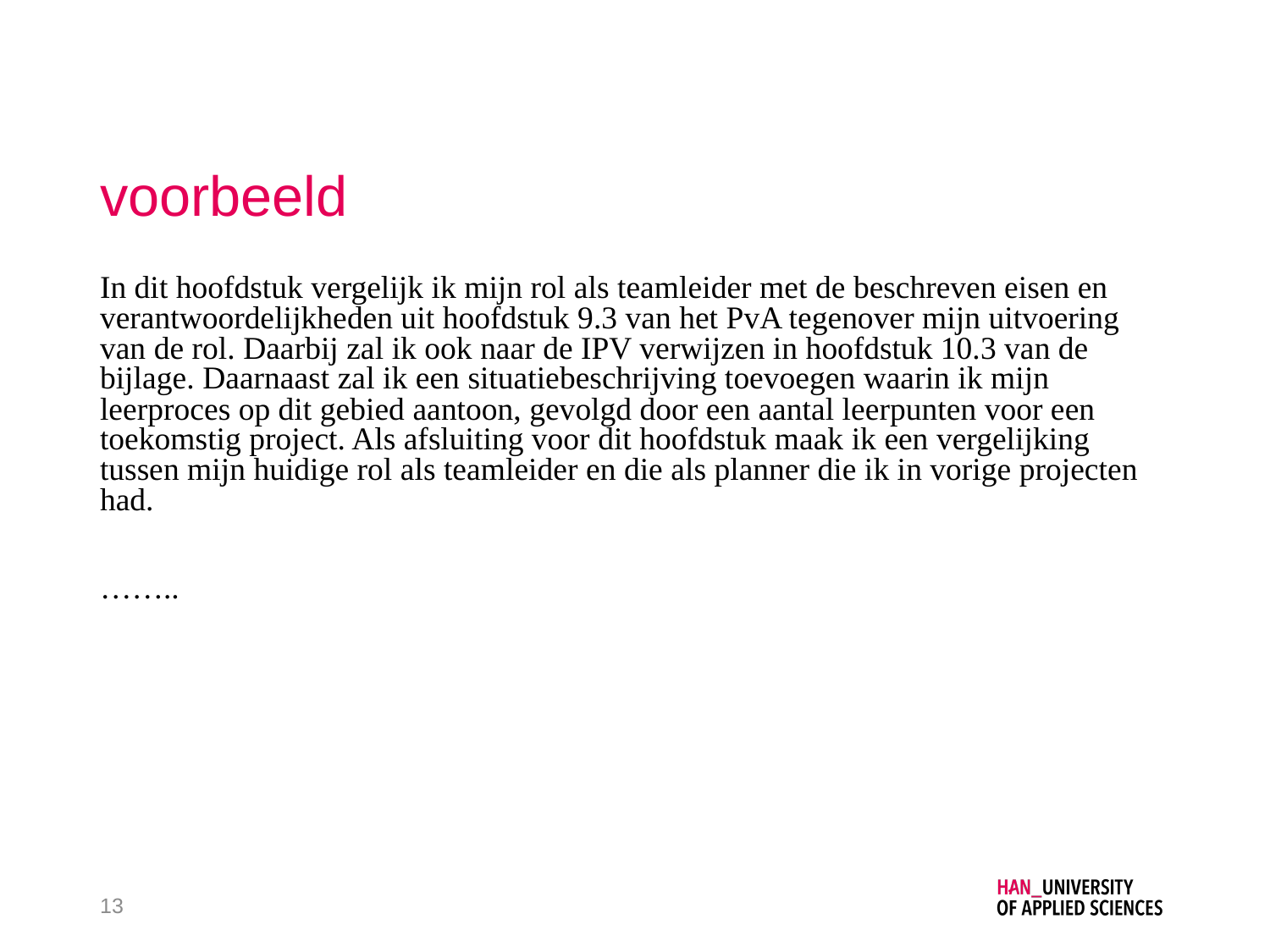

# voorbeeld
In dit hoofdstuk vergelijk ik mijn rol als teamleider met de beschreven eisen en verantwoordelijkheden uit hoofdstuk 9.3 van het PvA tegenover mijn uitvoering van de rol. Daarbij zal ik ook naar de IPV verwijzen in hoofdstuk 10.3 van de bijlage. Daarnaast zal ik een situatiebeschrijving toevoegen waarin ik mijn leerproces op dit gebied aantoon, gevolgd door een aantal leerpunten voor een toekomstig project. Als afsluiting voor dit hoofdstuk maak ik een vergelijking tussen mijn huidige rol als teamleider en die als planner die ik in vorige projecten had.

……..

13